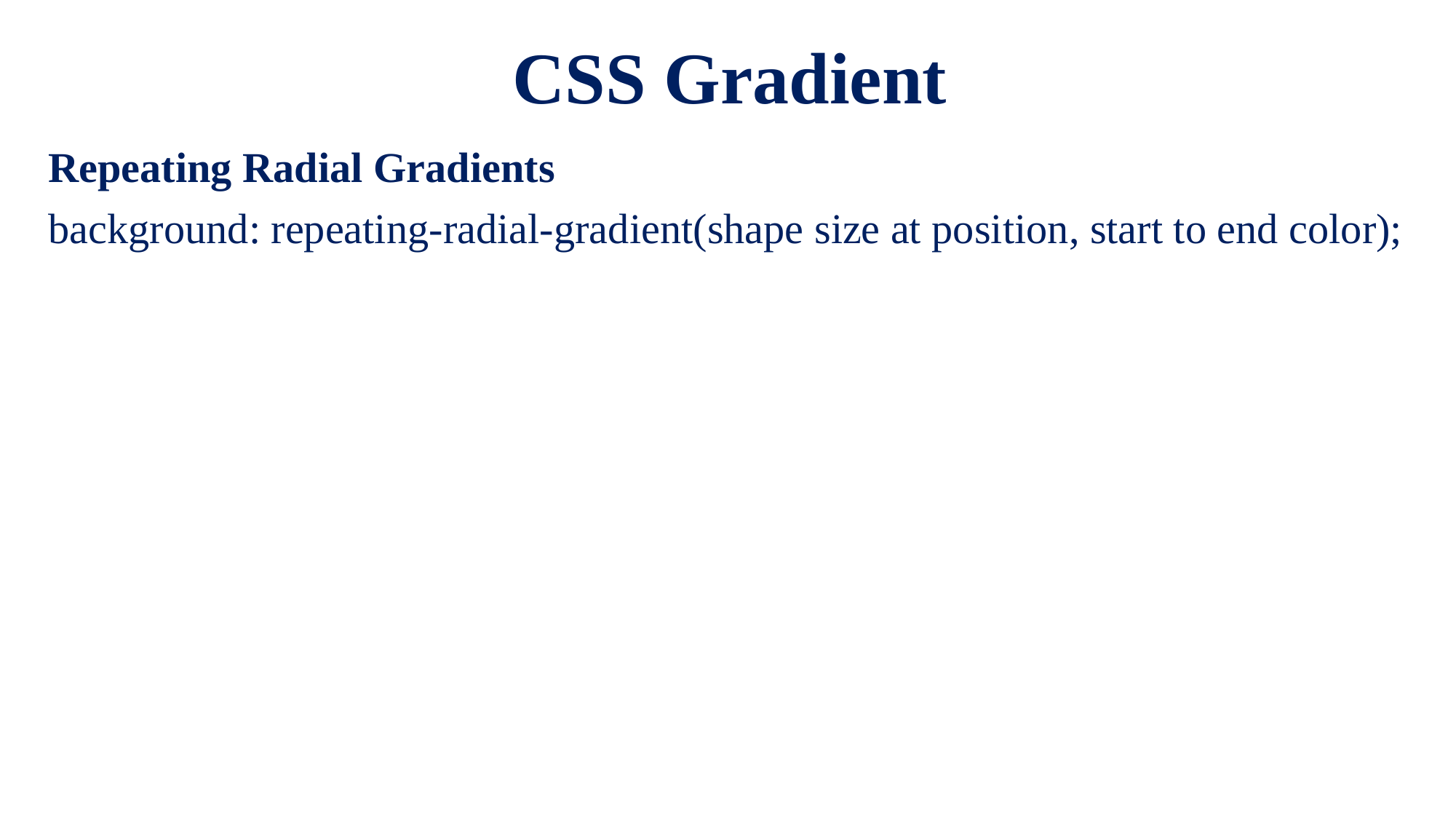

# CSS Gradient
Repeating Radial Gradients
background: repeating-radial-gradient(shape size at position, start to end color);